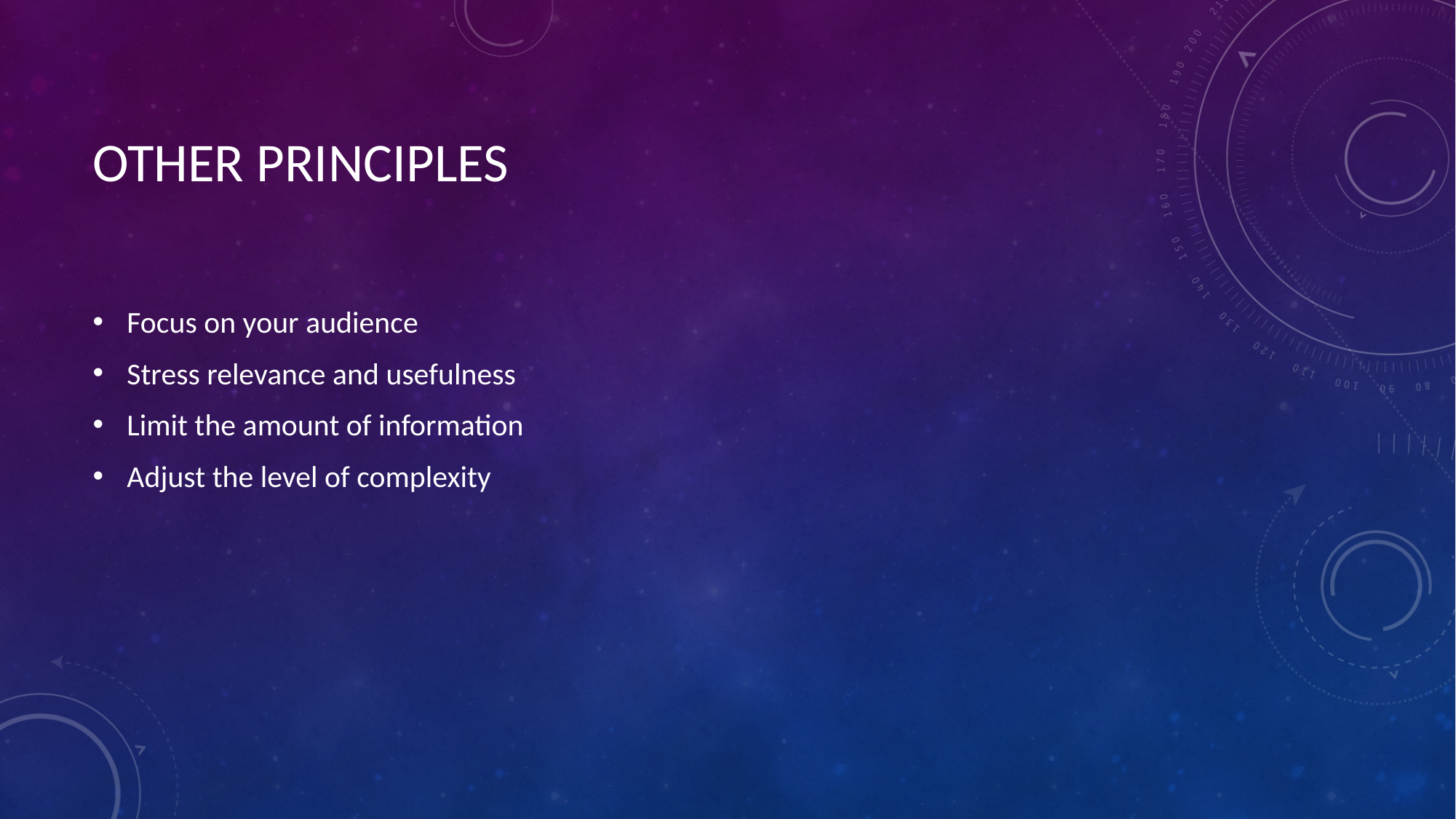

# Other principles
Focus on your audience
Stress relevance and usefulness
Limit the amount of information
Adjust the level of complexity